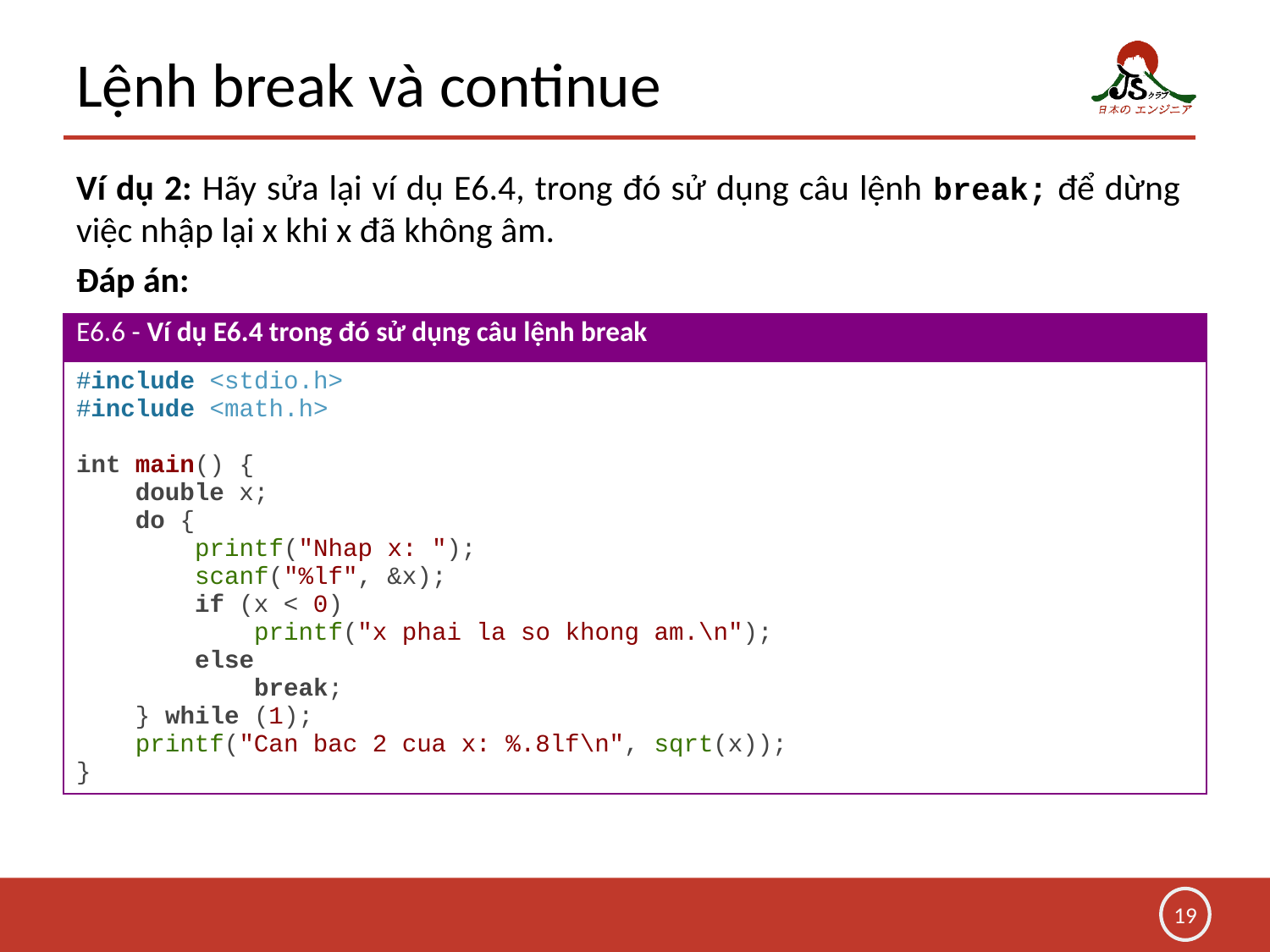

# Lệnh break và continue
Ví dụ 2: Hãy sửa lại ví dụ E6.4, trong đó sử dụng câu lệnh break; để dừng việc nhập lại x khi x đã không âm.
Đáp án:
| E6.6 - Ví dụ E6.4 trong đó sử dụng câu lệnh break |
| --- |
| #include <stdio.h> #include <math.h> int main() { double x; do { printf("Nhap x: "); scanf("%lf", &x); if (x < 0) printf("x phai la so khong am.\n"); else break; } while (1); printf("Can bac 2 cua x: %.8lf\n", sqrt(x)); } |